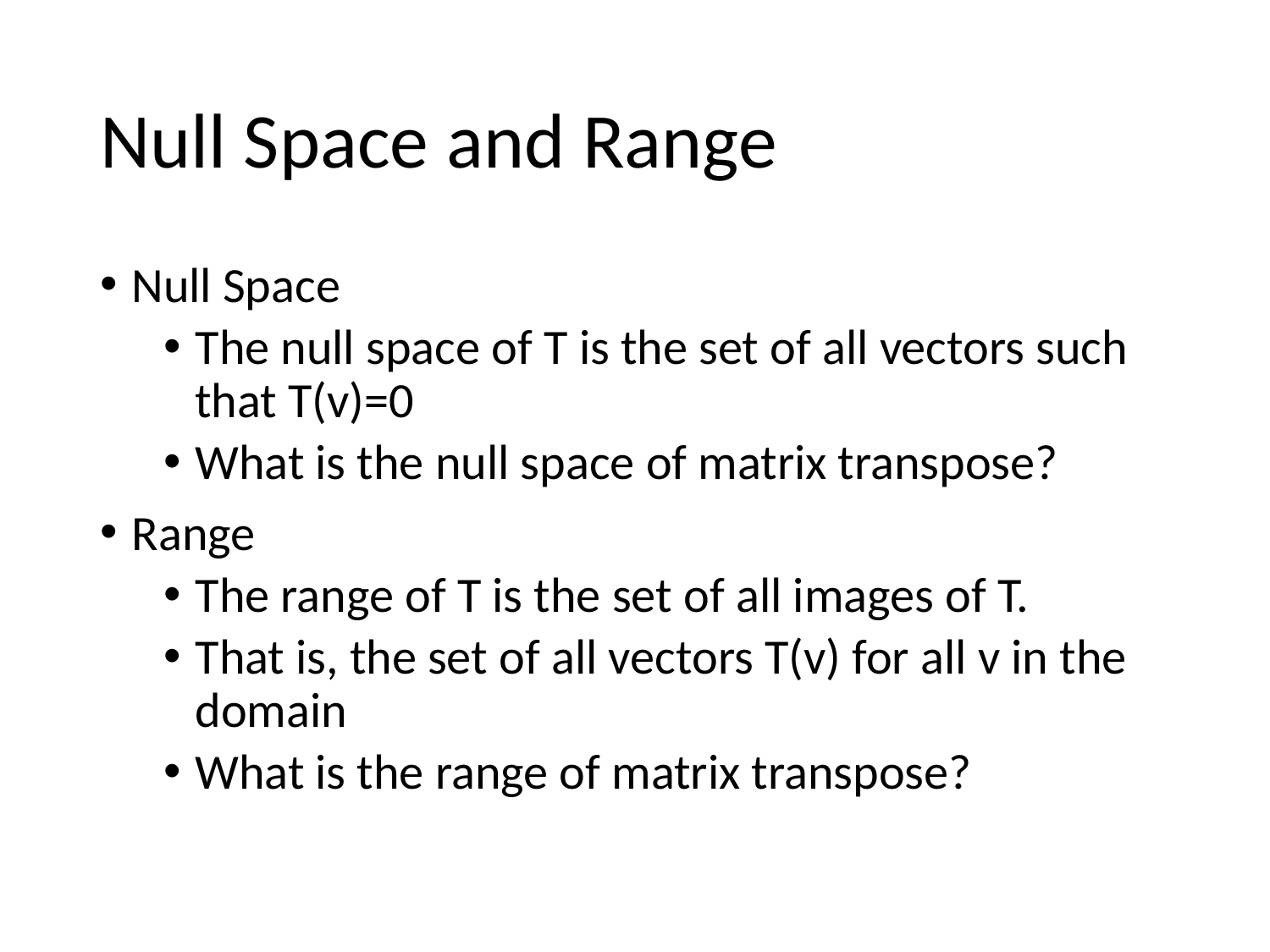

# Null Space and Range
Null Space
The null space of T is the set of all vectors such that T(v)=0
What is the null space of matrix transpose?
Range
The range of T is the set of all images of T.
That is, the set of all vectors T(v) for all v in the domain
What is the range of matrix transpose?